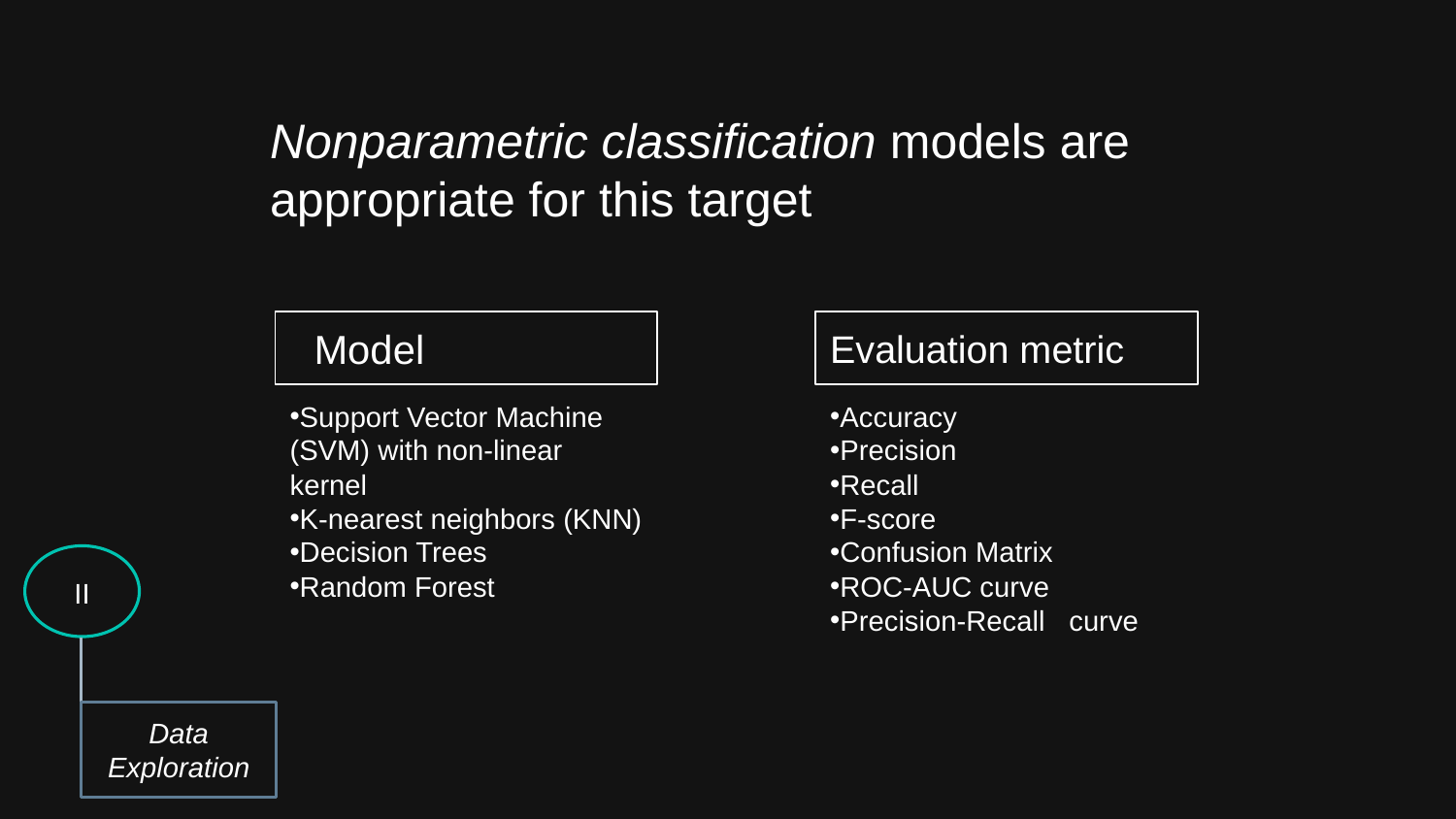

# Nonparametric classification models are appropriate for this target
Model
Evaluation metric
Support Vector Machine (SVM) with non-linear kernel
K-nearest neighbors (KNN)
Decision Trees
Random Forest
Accuracy
Precision
Recall
F-score
Confusion Matrix
ROC-AUC curve
Precision-Recall   curve

II
Data Exploration